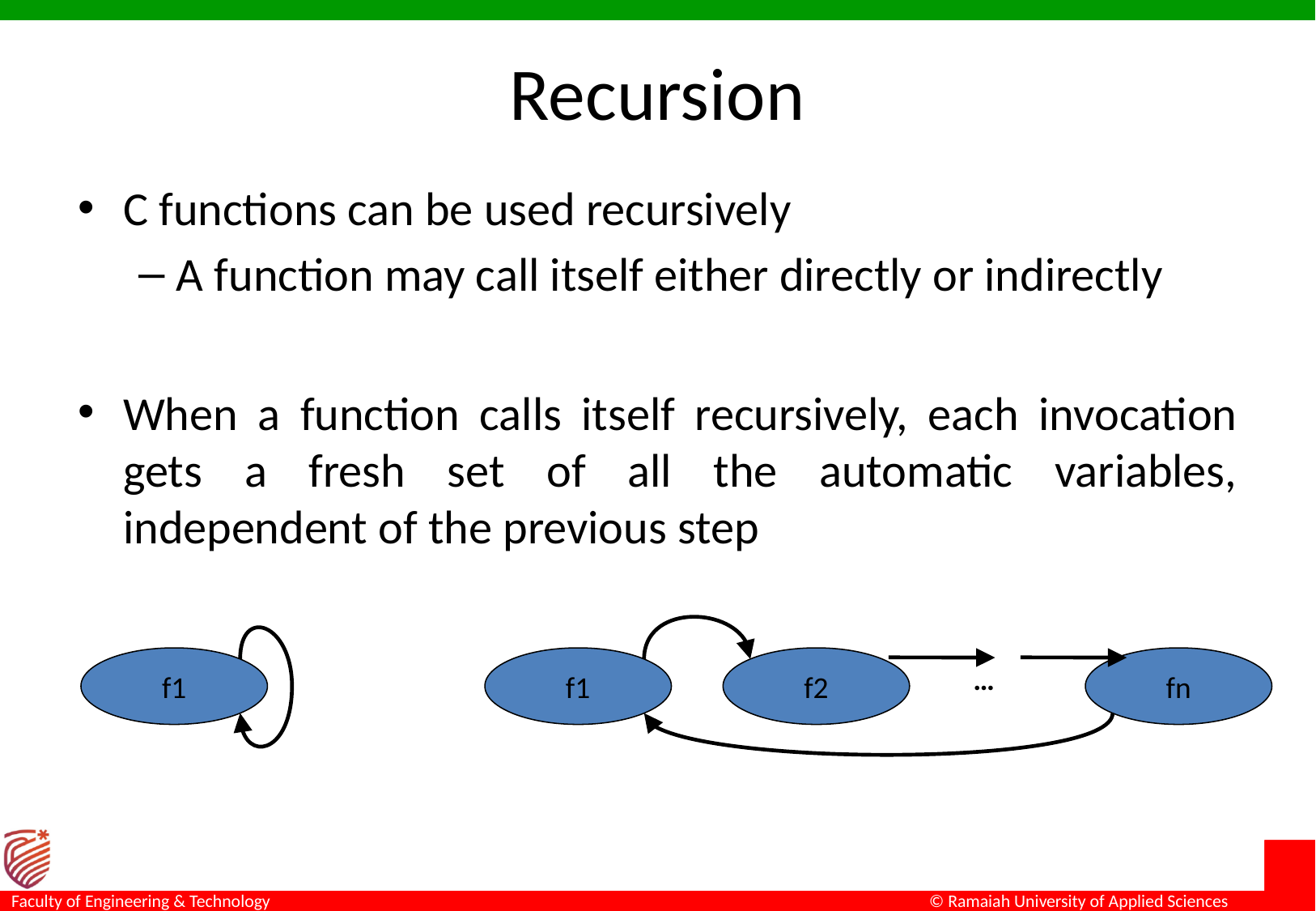

# Recursion
C functions can be used recursively
A function may call itself either directly or indirectly

When a function calls itself recursively, each invocation gets a fresh set of all the automatic variables, independent of the previous step

f1
f1
f2
fn
…